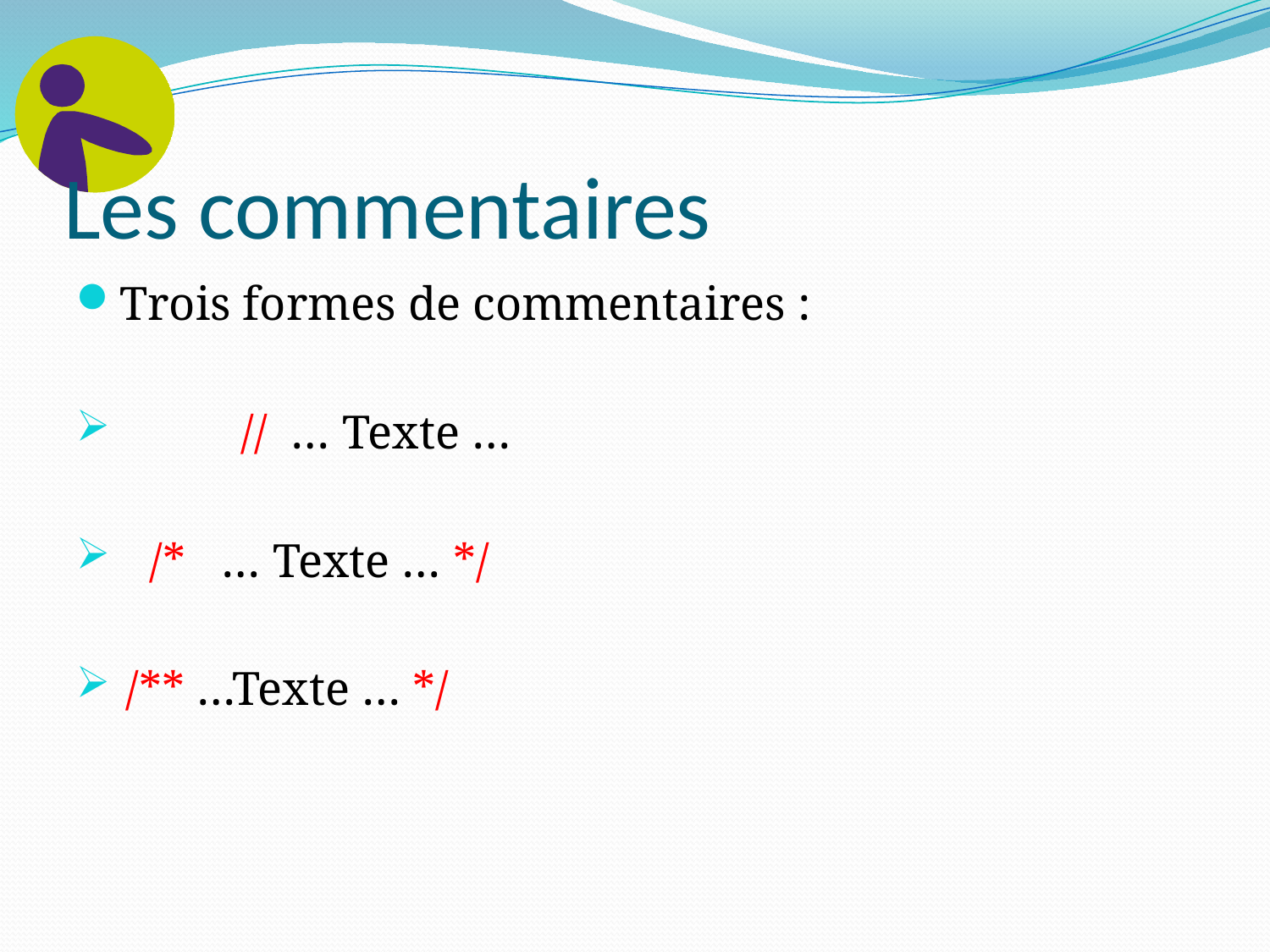

# Les commentaires
Trois formes de commentaires :

	//  … Texte …

   /*   … Texte … */

 /** …Texte … */